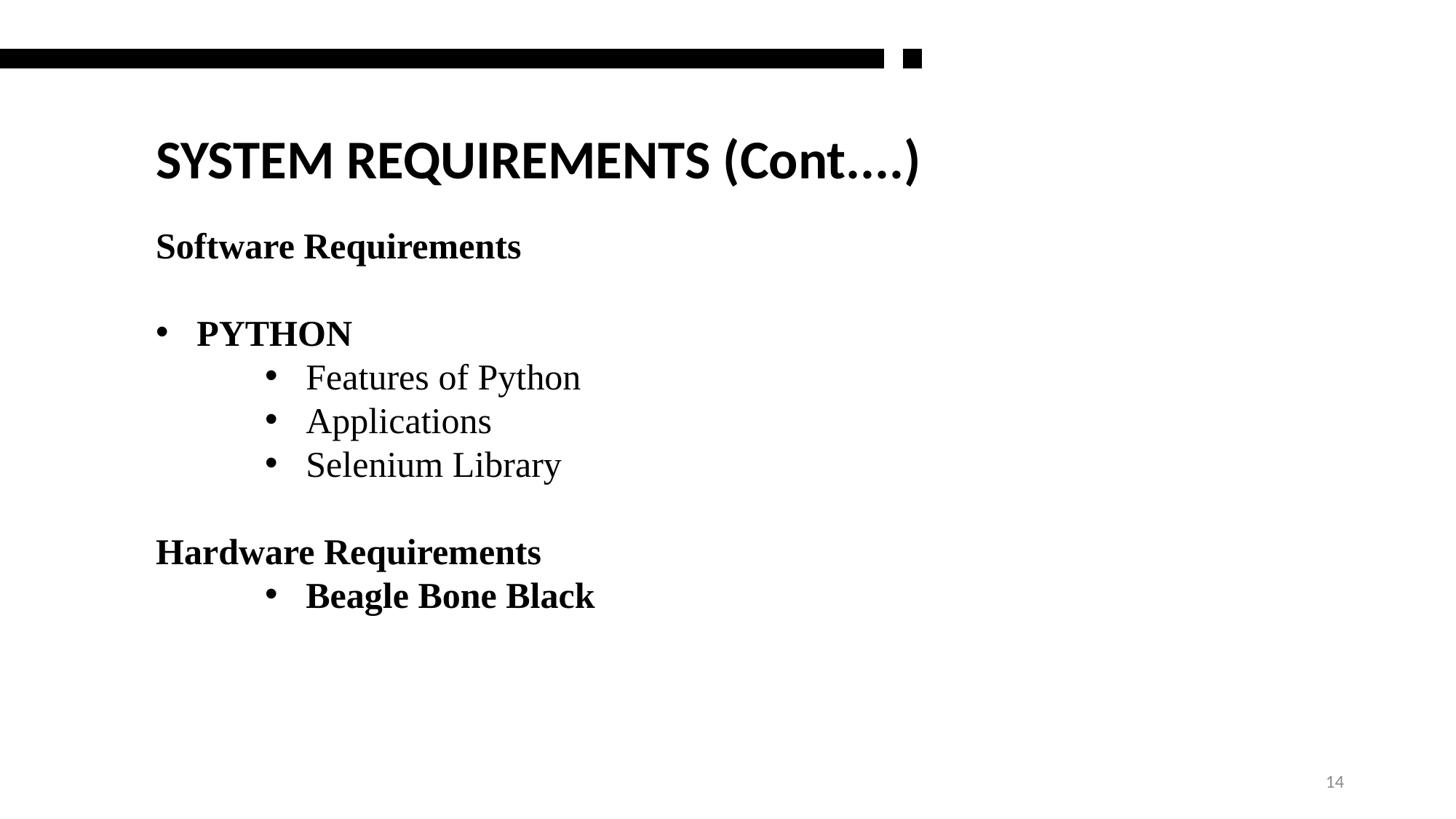

SYSTEM REQUIREMENTS (Cont....)
Software Requirements

PYTHON
Features of Python
Applications
Selenium Library

Hardware Requirements
Beagle Bone Black

14